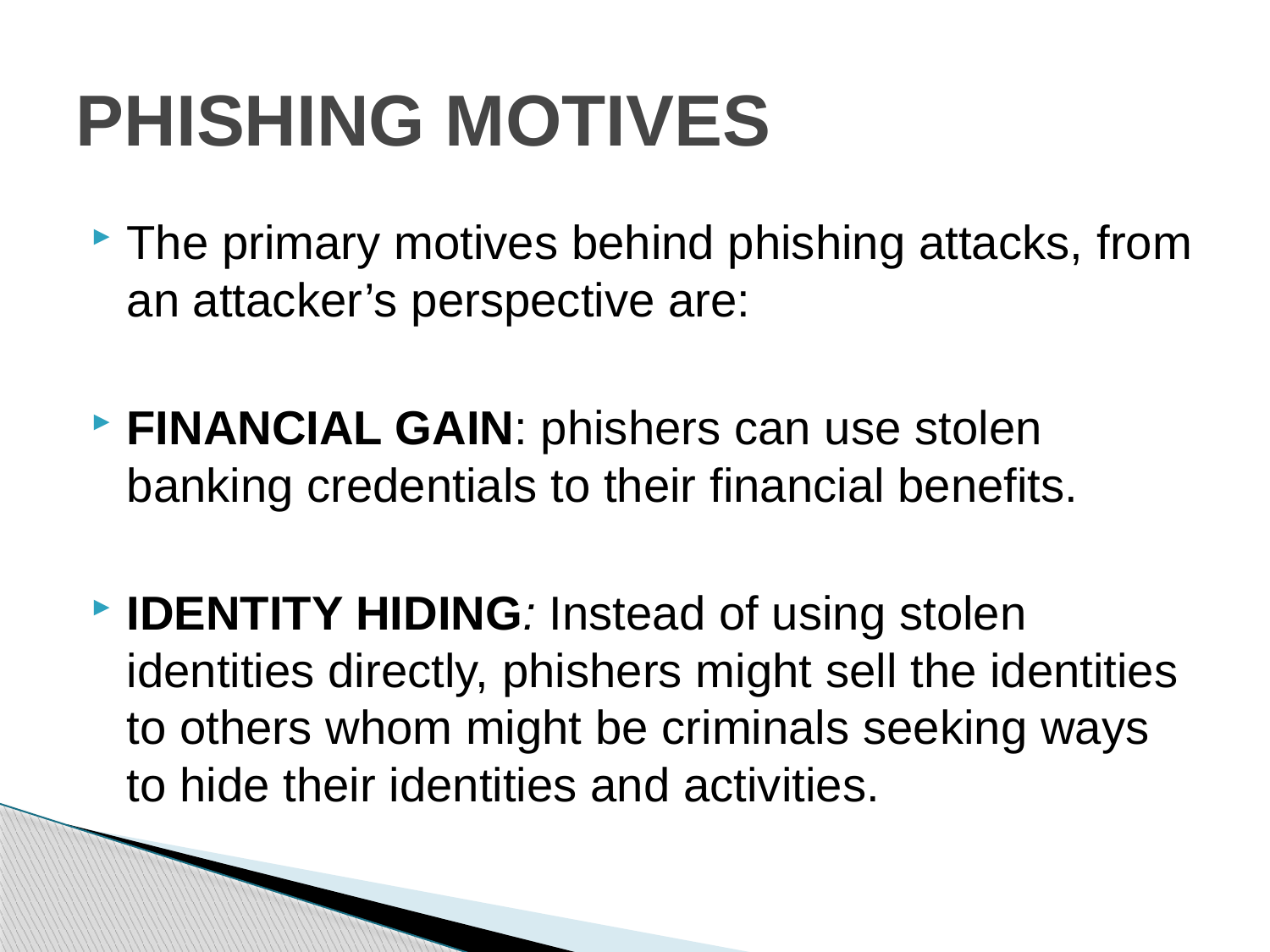

# PHISHING MOTIVES
The primary motives behind phishing attacks, from an attacker’s perspective are:

FINANCIAL GAIN: phishers can use stolen banking credentials to their financial benefits.

IDENTITY HIDING: Instead of using stolen identities directly, phishers might sell the identities to others whom might be criminals seeking ways to hide their identities and activities.